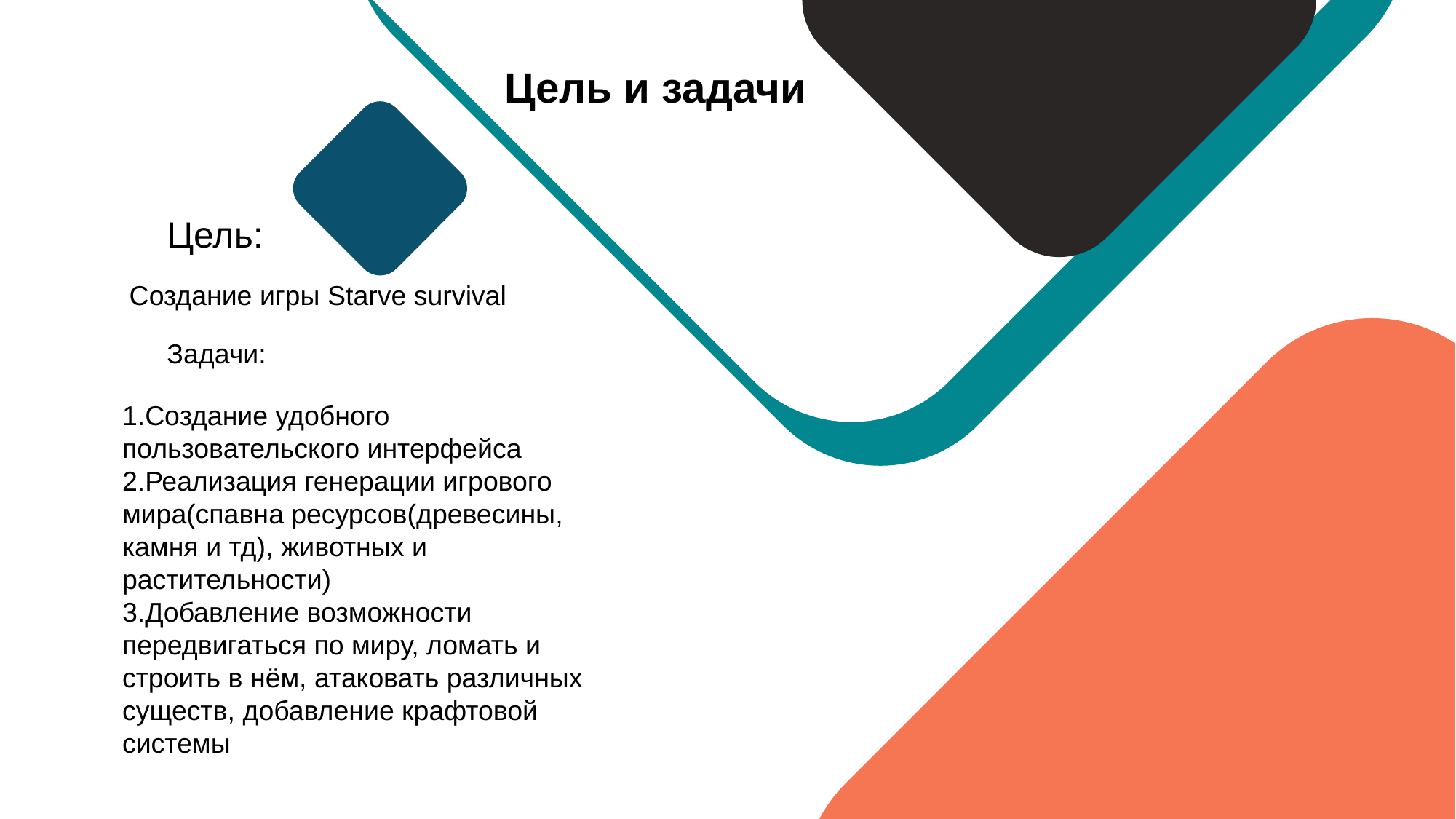

Цель и задачи

Цель:
Создание игры Starve survival
Задачи:
1.Создание удобного пользовательского интерфейса
2.Реализация генерации игрового мира(спавна ресурсов(древесины, камня и тд), животных и растительности)
3.Добавление возможности передвигаться по миру, ломать и строить в нём, атаковать различных существ, добавление крафтовой системы